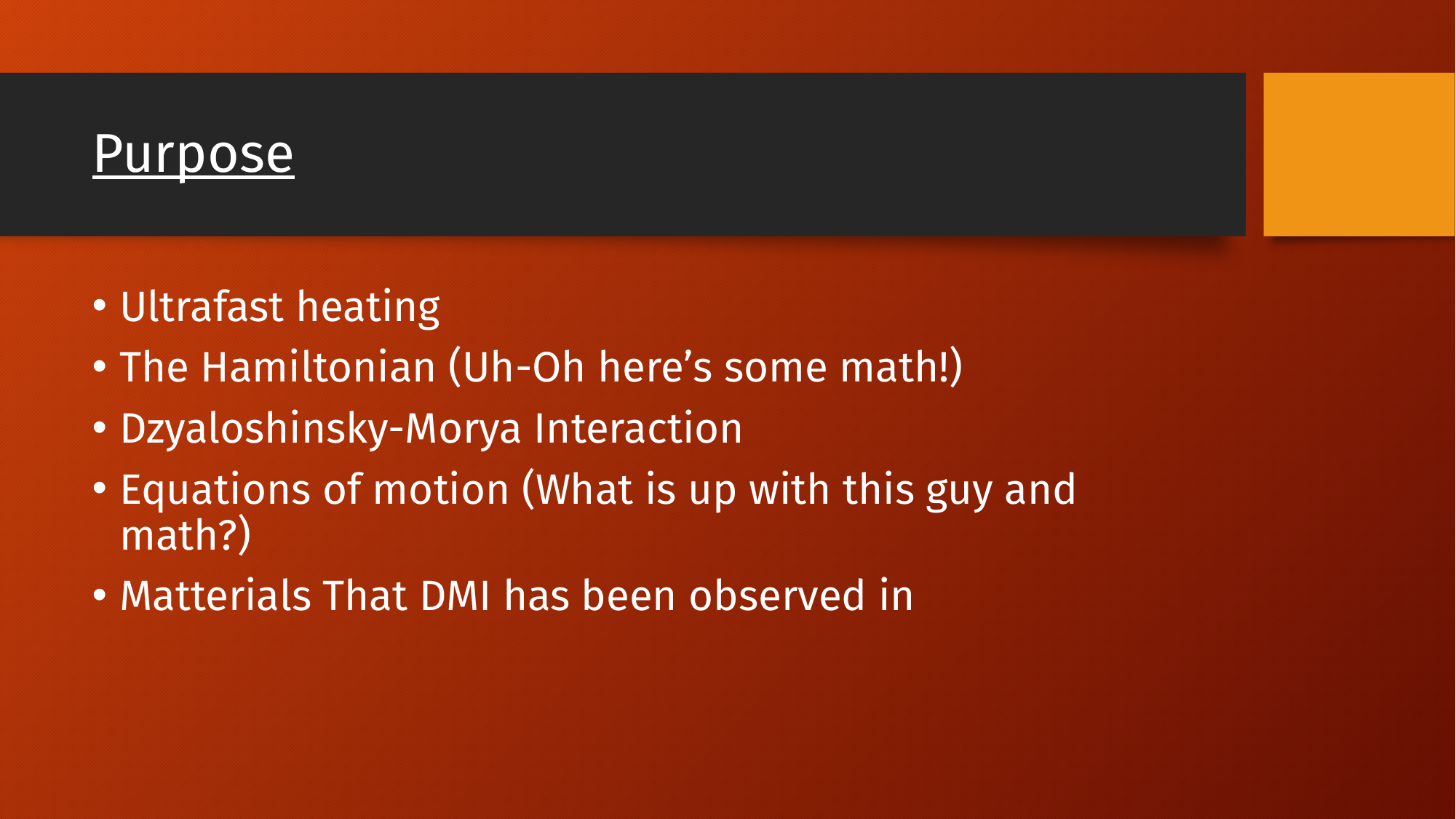

# Purpose
Ultrafast heating
The Hamiltonian (Uh-Oh here’s some math!)
Dzyaloshinsky-Morya Interaction
Equations of motion (What is up with this guy and math?)
Matterials That DMI has been observed in